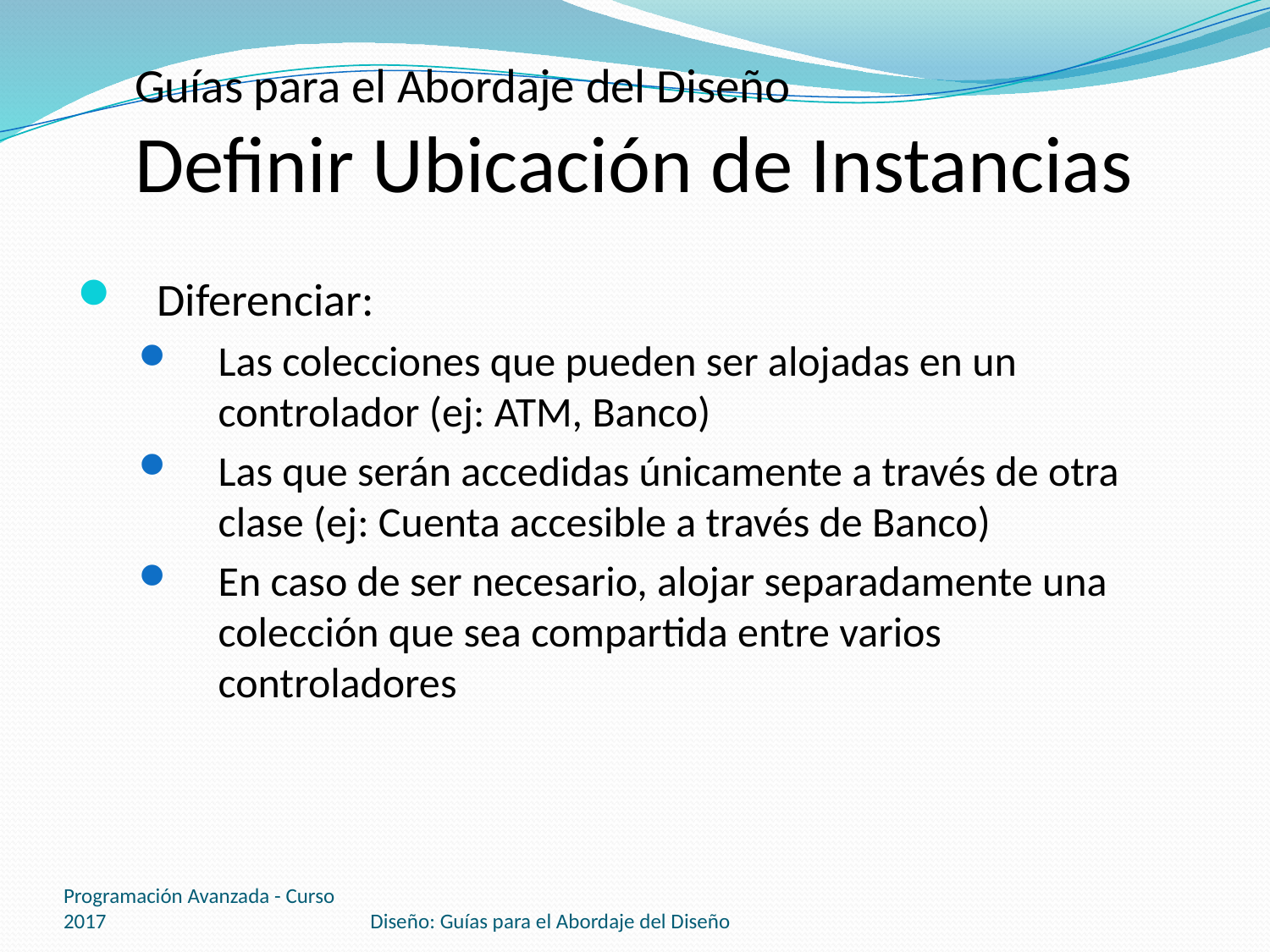

# Guías para el Abordaje del Diseño Definir Ubicación de Instancias
Diferenciar:
Las colecciones que pueden ser alojadas en un controlador (ej: ATM, Banco)
Las que serán accedidas únicamente a través de otra clase (ej: Cuenta accesible a través de Banco)
En caso de ser necesario, alojar separadamente una colección que sea compartida entre varios controladores
Programación Avanzada - Curso 2017
Diseño: Guías para el Abordaje del Diseño